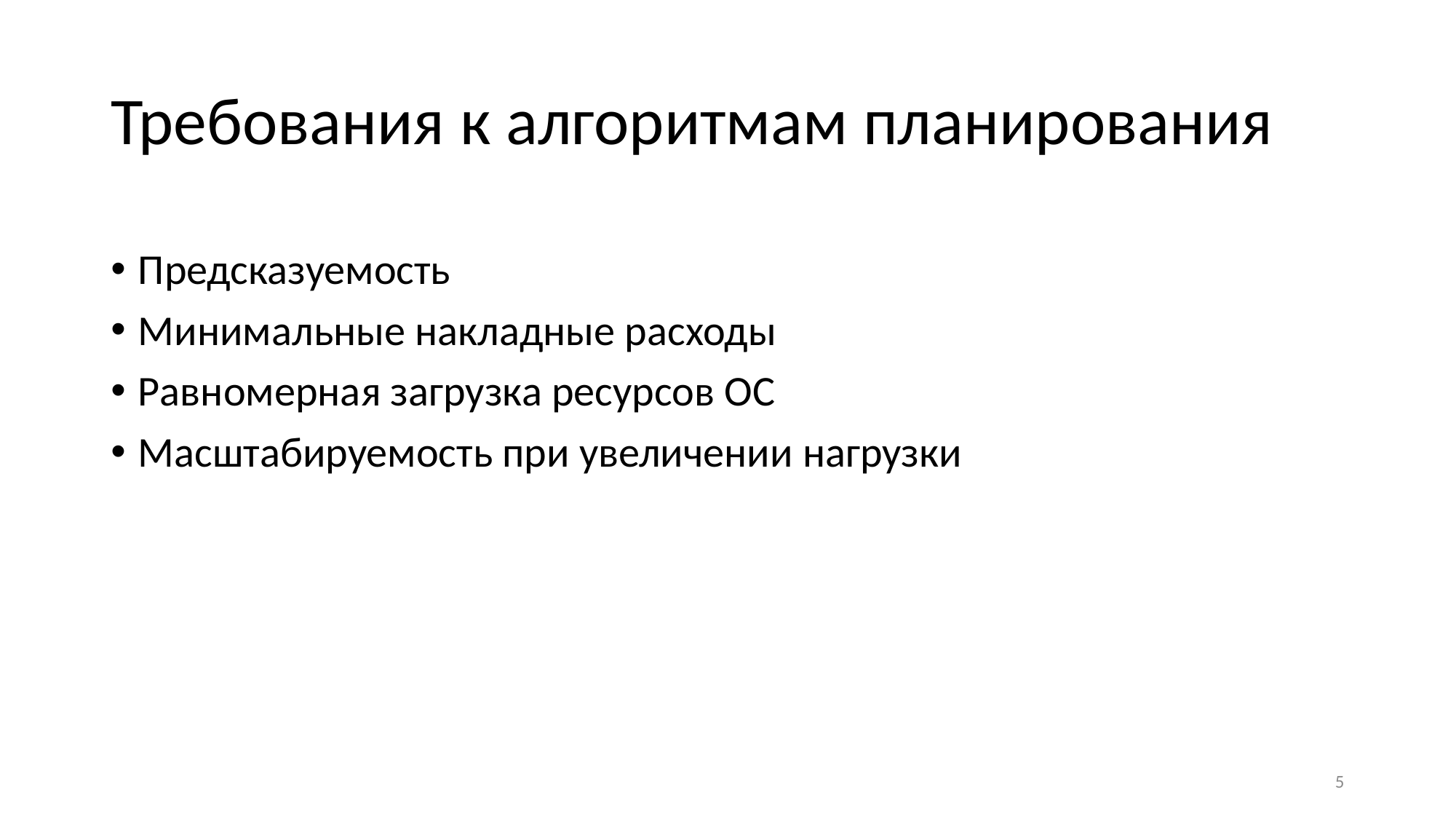

# Требования к алгоритмам планирования
Предсказуемость
Минимальные накладные расходы
Равномерная загрузка ресурсов ОС
Масштабируемость при увеличении нагрузки
5